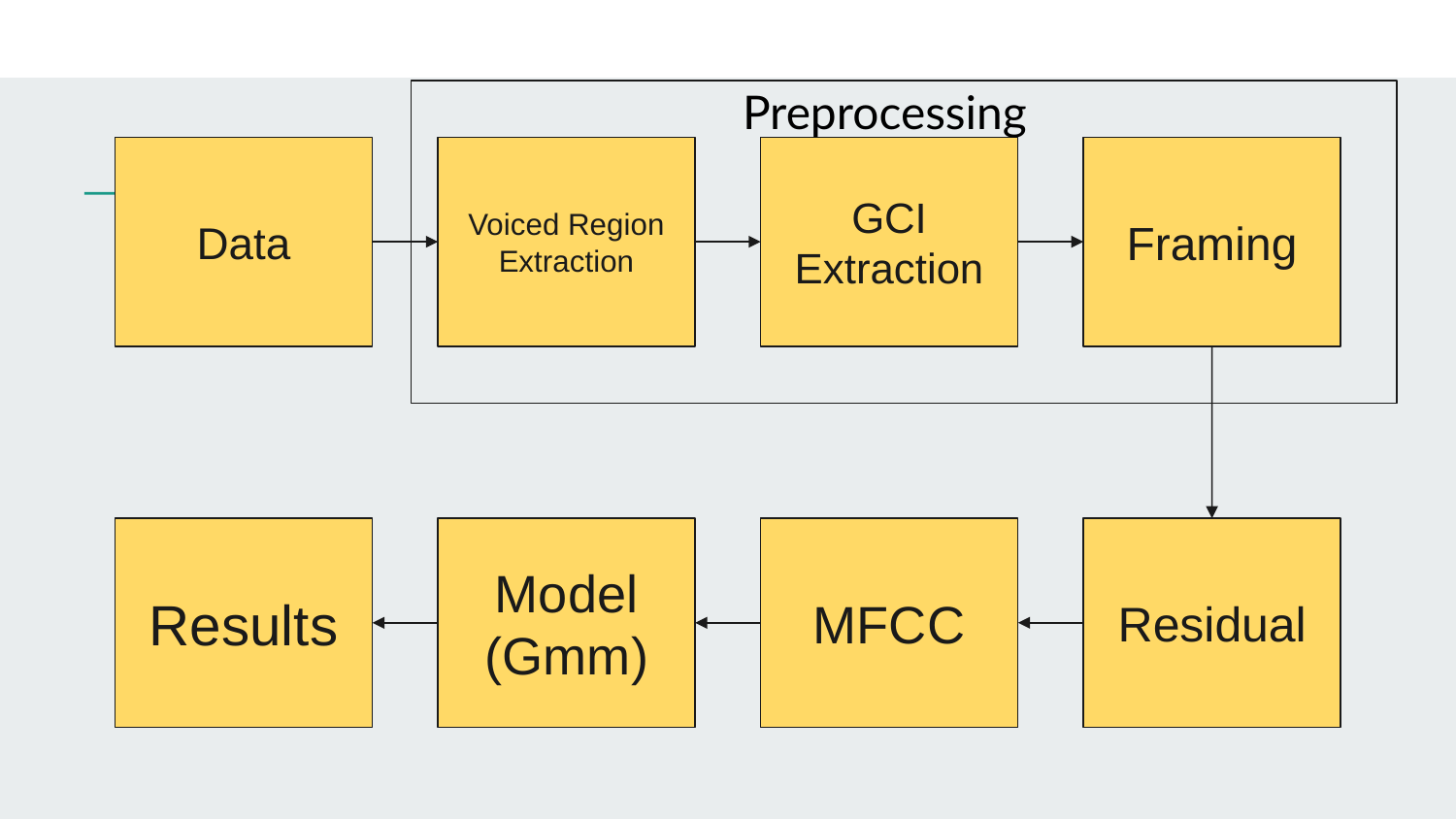

Preprocessing

Data
Voiced Region Extraction
GCI
Extraction
Framing
Results
Model
(Gmm)
MFCC
Residual